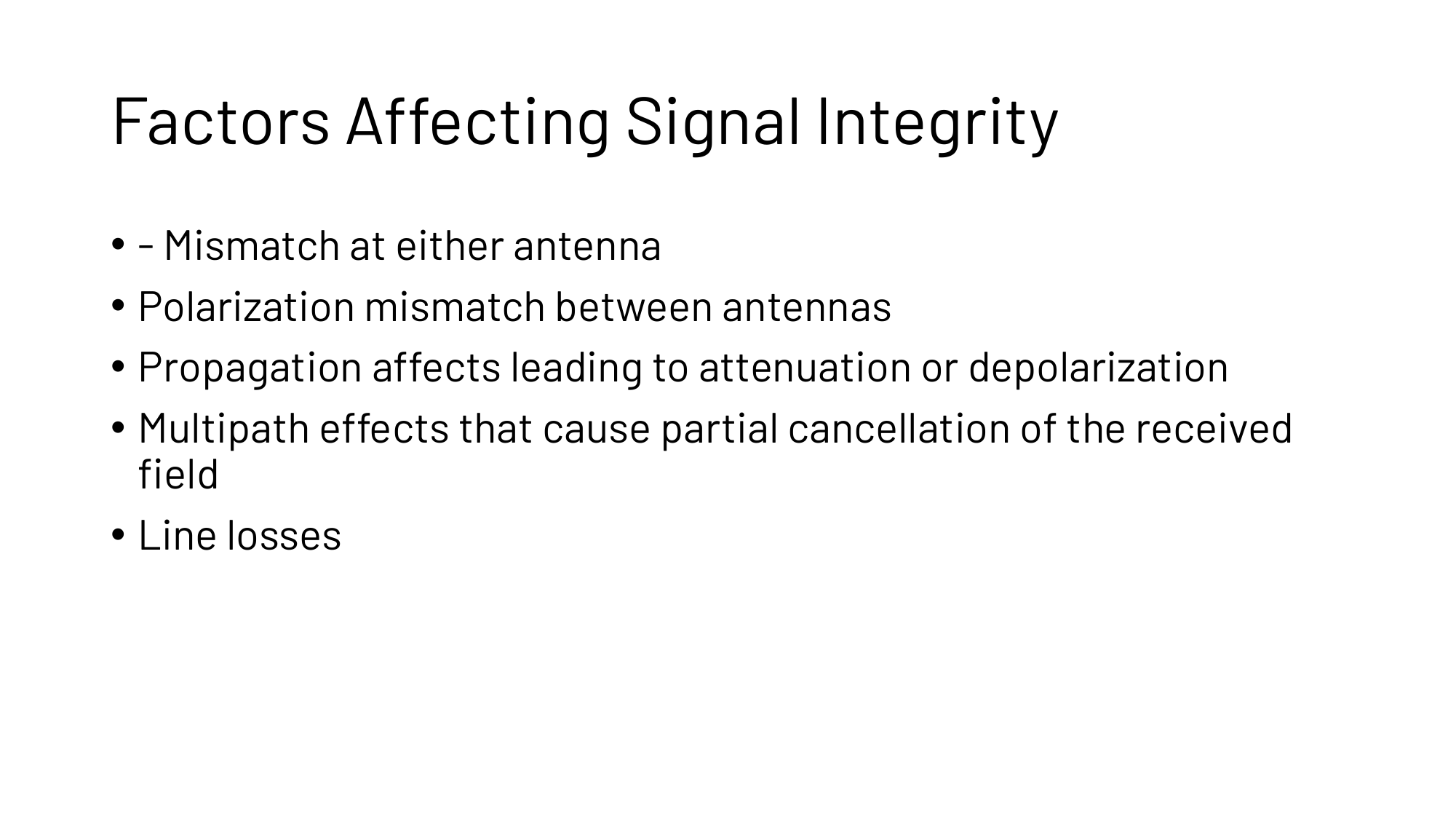

# Factors Affecting Signal Integrity
- Mismatch at either antenna
Polarization mismatch between antennas
Propagation affects leading to attenuation or depolarization
Multipath effects that cause partial cancellation of the received field
Line losses